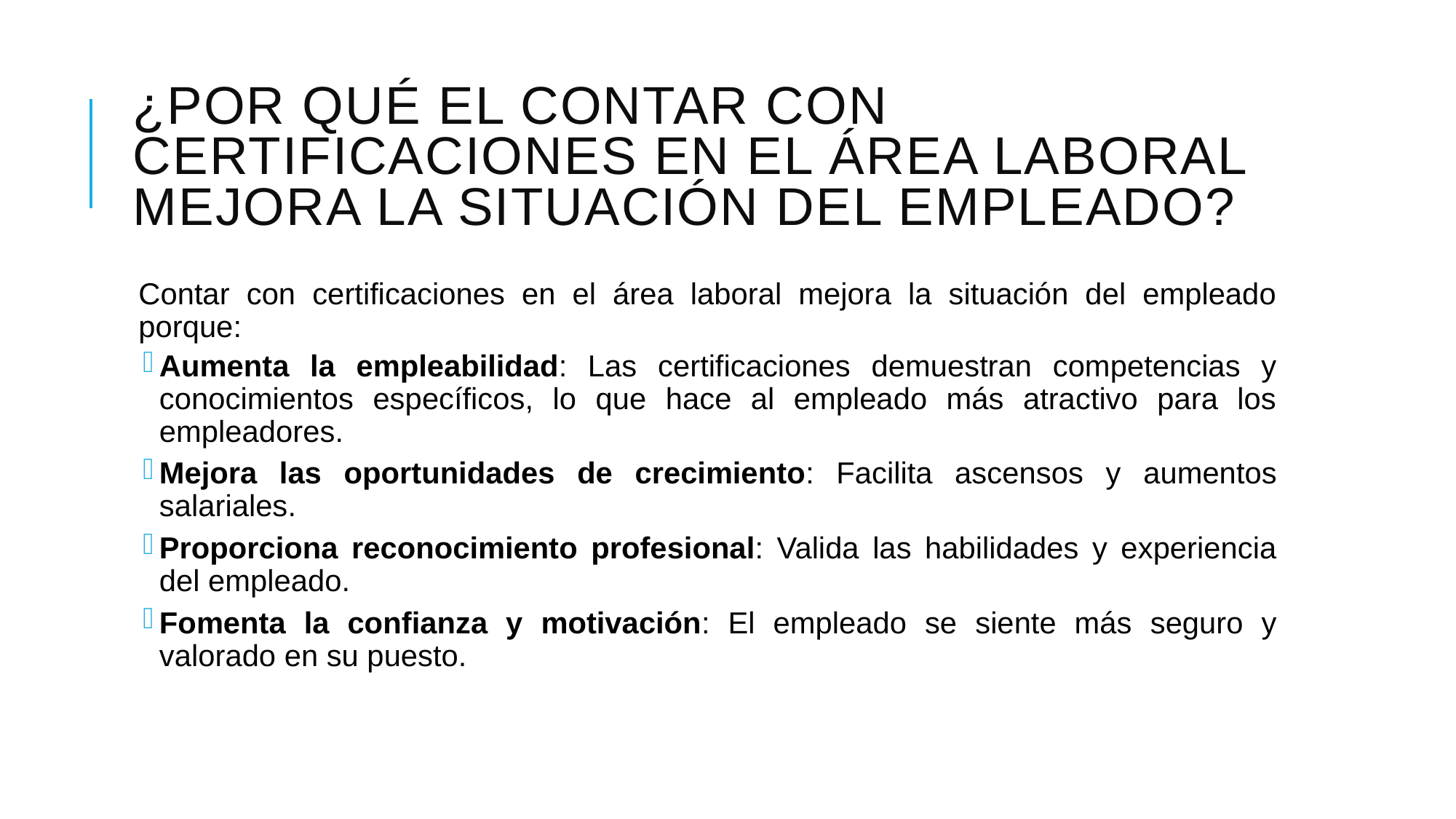

# ¿Por qué el contar con certificaciones en el área laboral mejora la situación del empleado?
Contar con certificaciones en el área laboral mejora la situación del empleado porque:
Aumenta la empleabilidad: Las certificaciones demuestran competencias y conocimientos específicos, lo que hace al empleado más atractivo para los empleadores.
Mejora las oportunidades de crecimiento: Facilita ascensos y aumentos salariales.
Proporciona reconocimiento profesional: Valida las habilidades y experiencia del empleado.
Fomenta la confianza y motivación: El empleado se siente más seguro y valorado en su puesto.